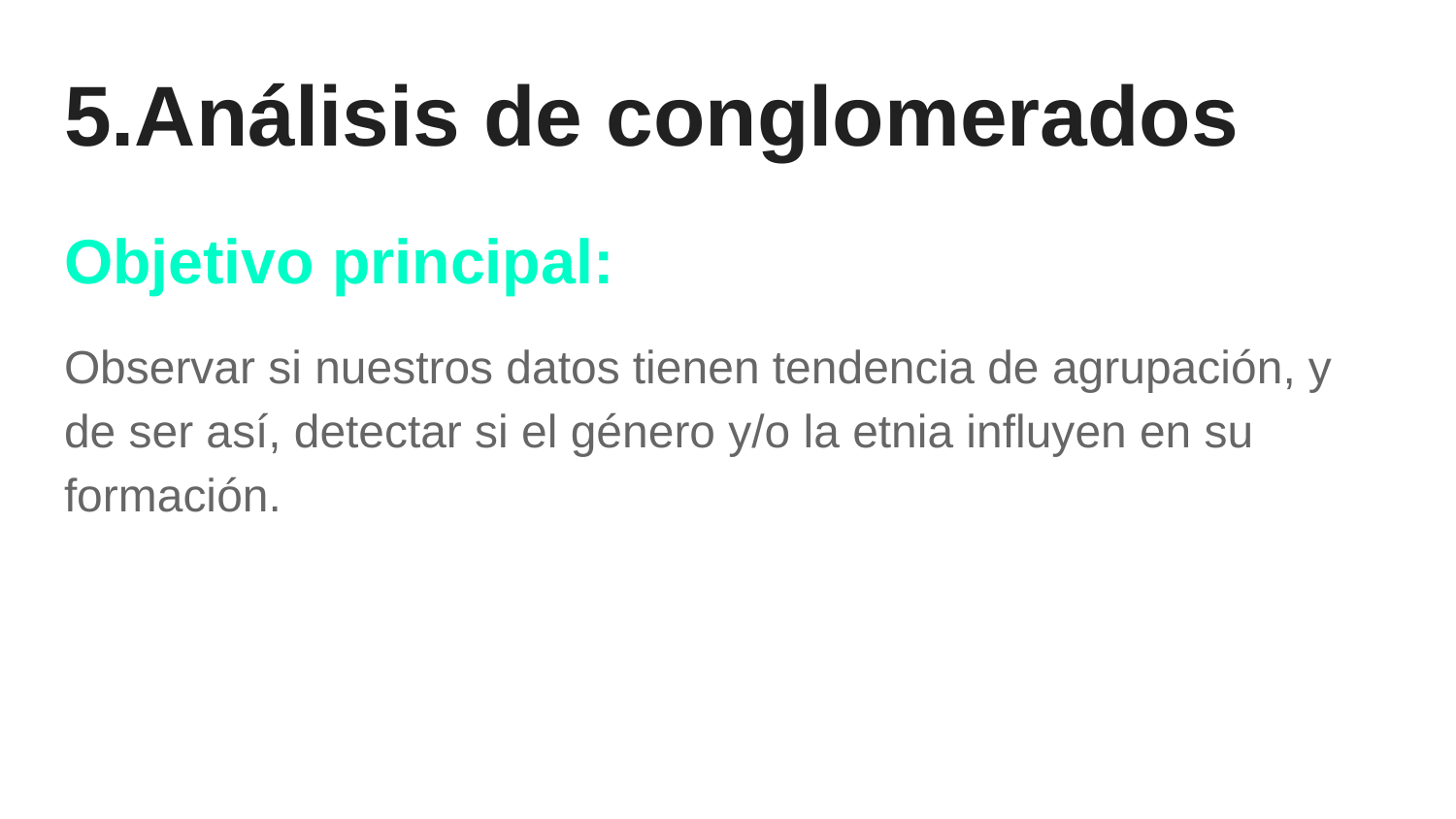

# 5.Análisis de conglomerados
Objetivo principal:
Observar si nuestros datos tienen tendencia de agrupación, y de ser así, detectar si el género y/o la etnia influyen en su formación.